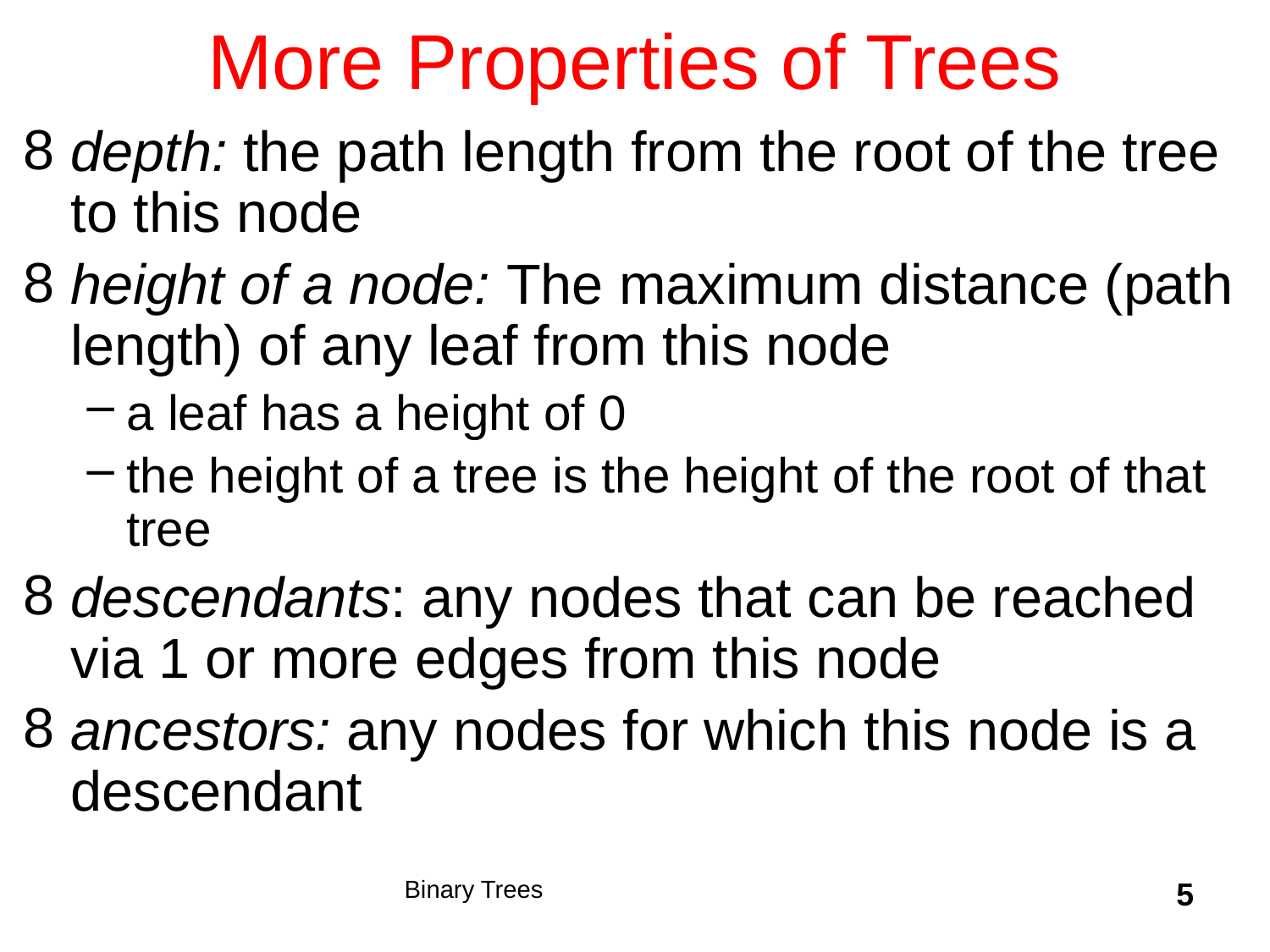

# More Properties of Trees
depth: the path length from the root of the tree to this node
height of a node: The maximum distance (path length) of any leaf from this node
a leaf has a height of 0
the height of a tree is the height of the root of that tree
descendants: any nodes that can be reached via 1 or more edges from this node
ancestors: any nodes for which this node is a descendant

Binary Trees
5